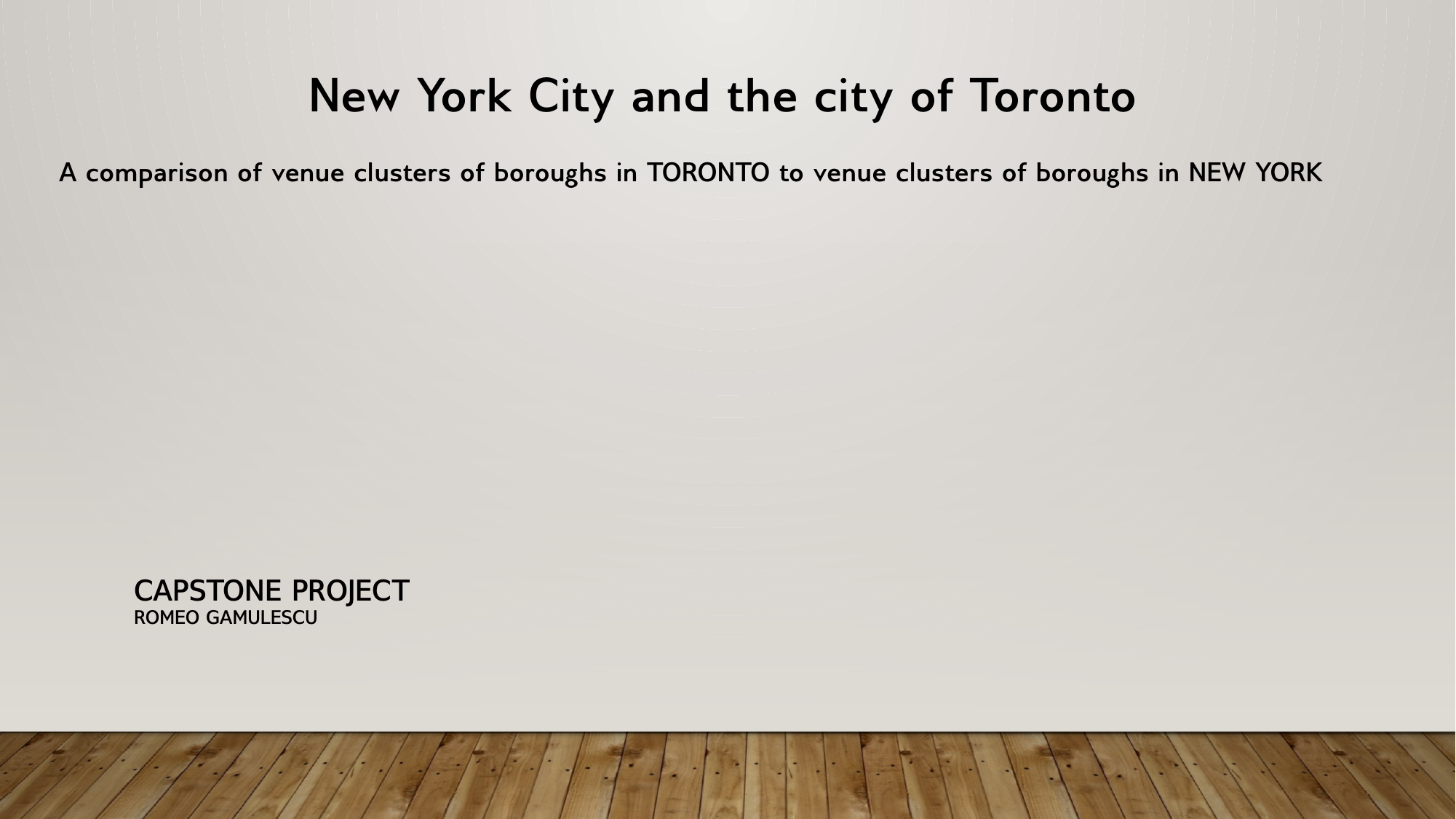

New York City and the city of Toronto
A comparison of venue clusters of boroughs in TORONTO to venue clusters of boroughs in NEW YORK
Capstone Project
Romeo Gamulescu